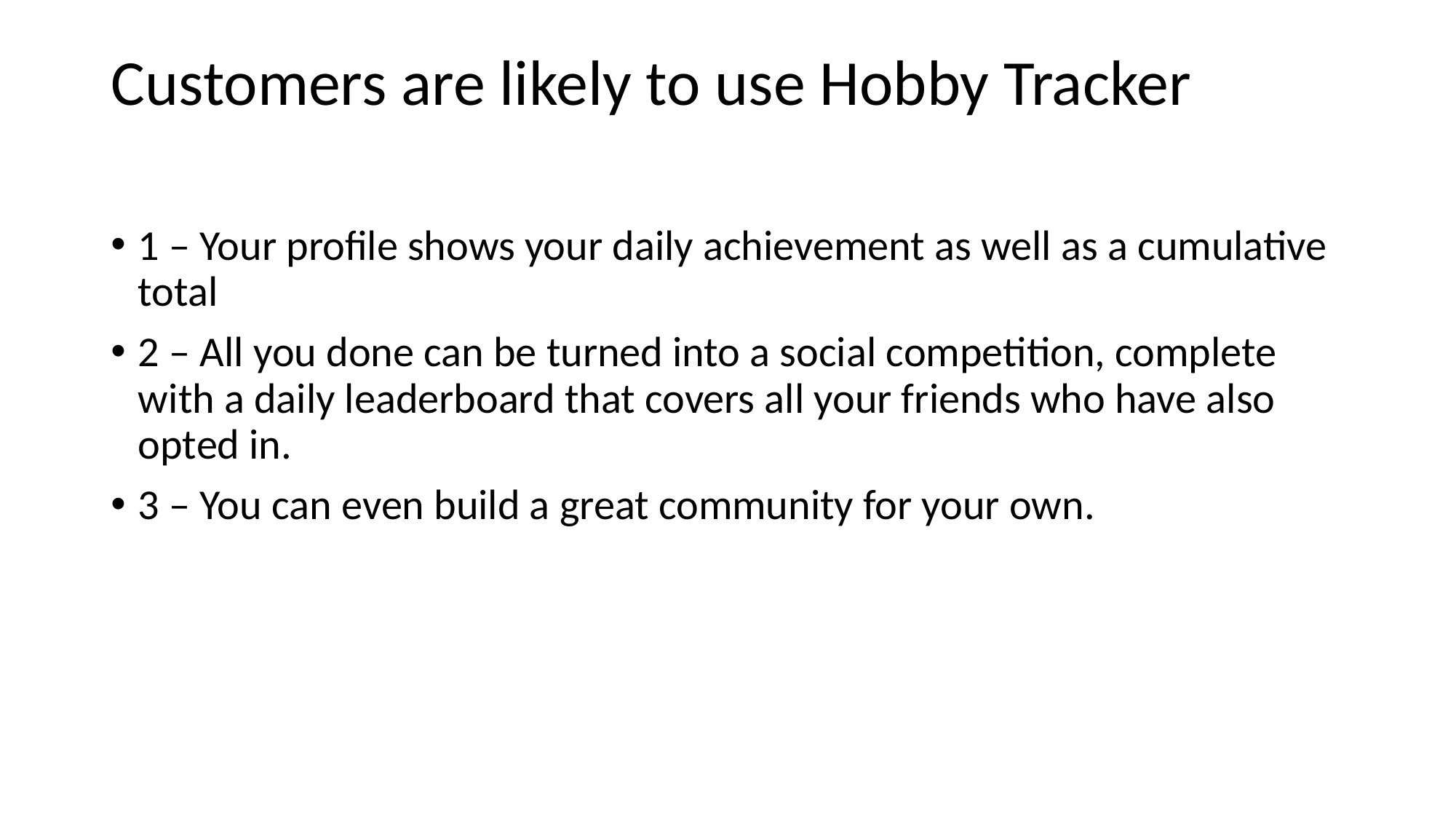

# Customers are likely to use Hobby Tracker
1 – Your profile shows your daily achievement as well as a cumulative total
2 – All you done can be turned into a social competition, complete with a daily leaderboard that covers all your friends who have also opted in.
3 – You can even build a great community for your own.